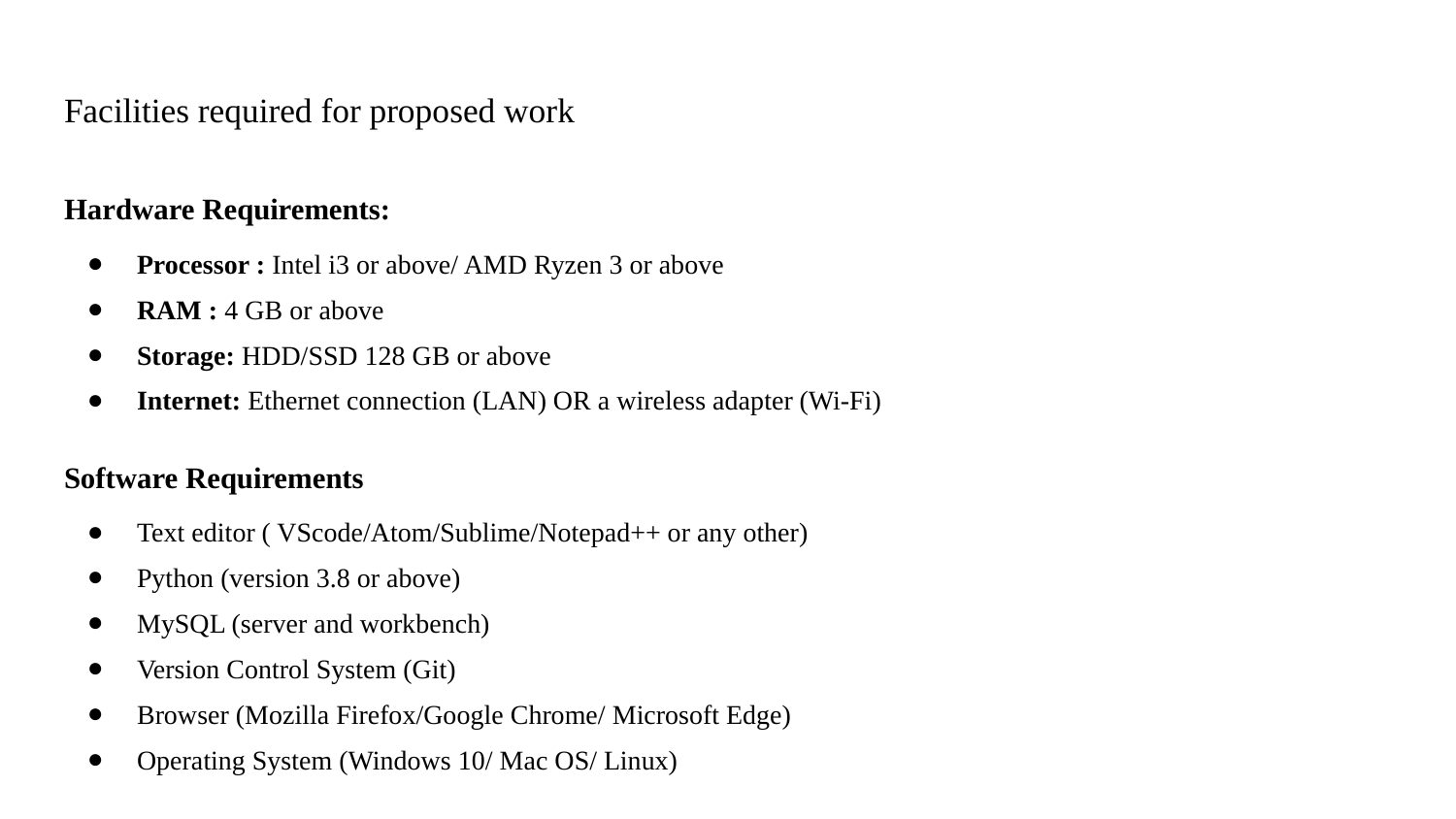

# Facilities required for proposed work
Hardware Requirements:
Processor : Intel i3 or above/ AMD Ryzen 3 or above
RAM : 4 GB or above
Storage: HDD/SSD 128 GB or above
Internet: Ethernet connection (LAN) OR a wireless adapter (Wi-Fi)
Software Requirements
Text editor ( VScode/Atom/Sublime/Notepad++ or any other)
Python (version 3.8 or above)
MySQL (server and workbench)
Version Control System (Git)
Browser (Mozilla Firefox/Google Chrome/ Microsoft Edge)
Operating System (Windows 10/ Mac OS/ Linux)